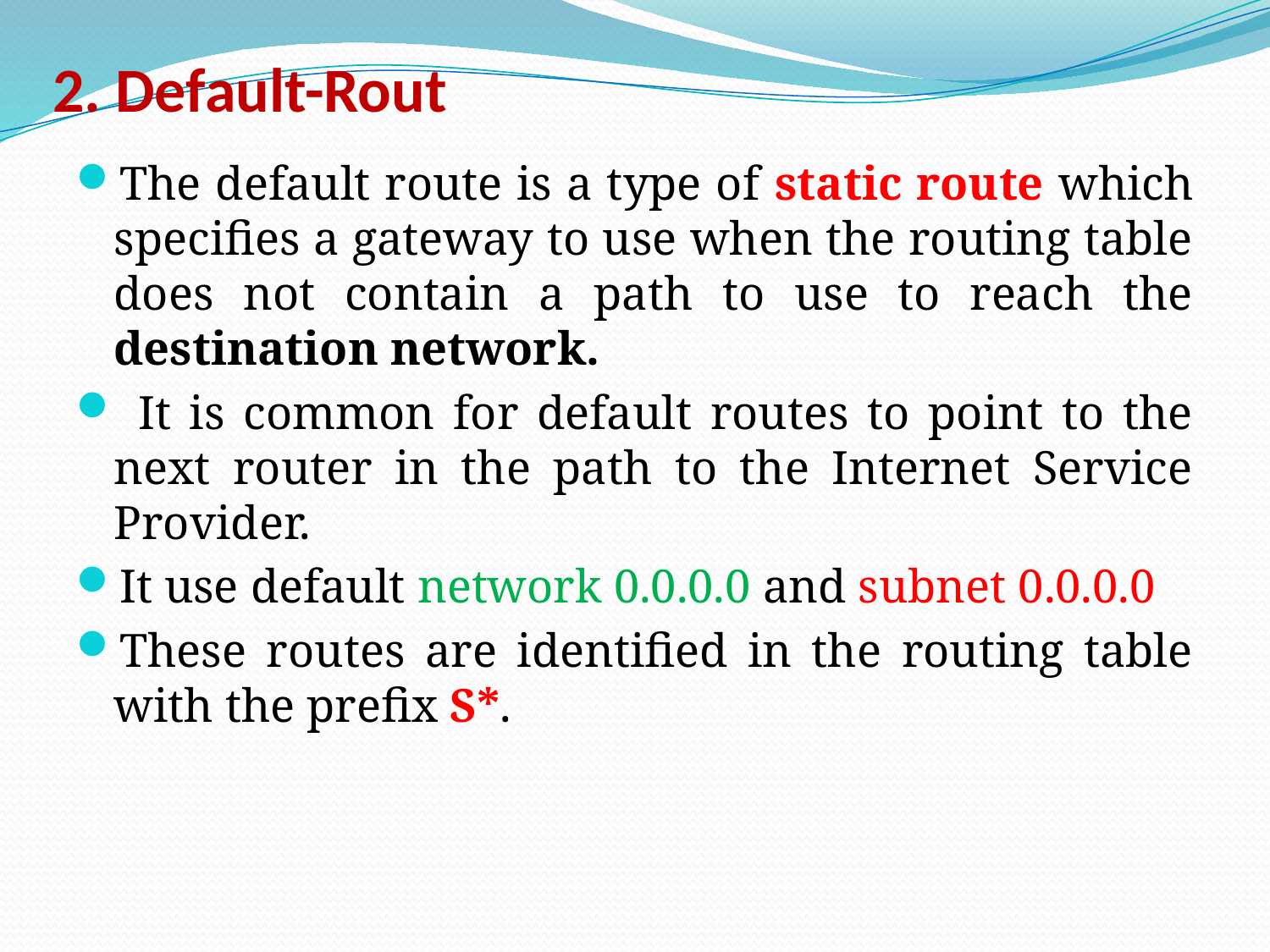

# 2. Default-Rout
The default route is a type of static route which specifies a gateway to use when the routing table does not contain a path to use to reach the destination network.
 It is common for default routes to point to the next router in the path to the Internet Service Provider.
It use default network 0.0.0.0 and subnet 0.0.0.0
These routes are identified in the routing table with the prefix S*.